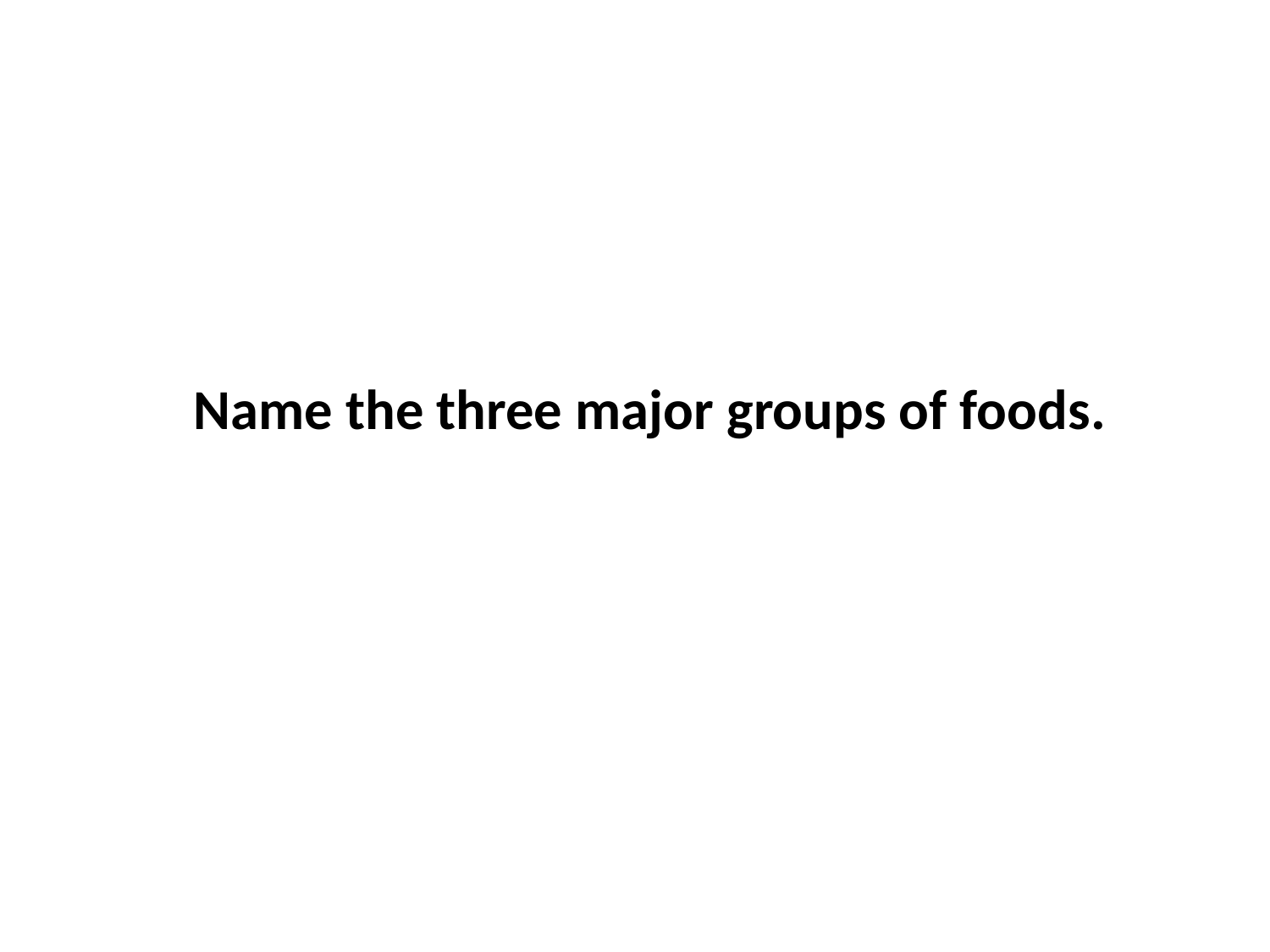

Name the three major groups of foods.